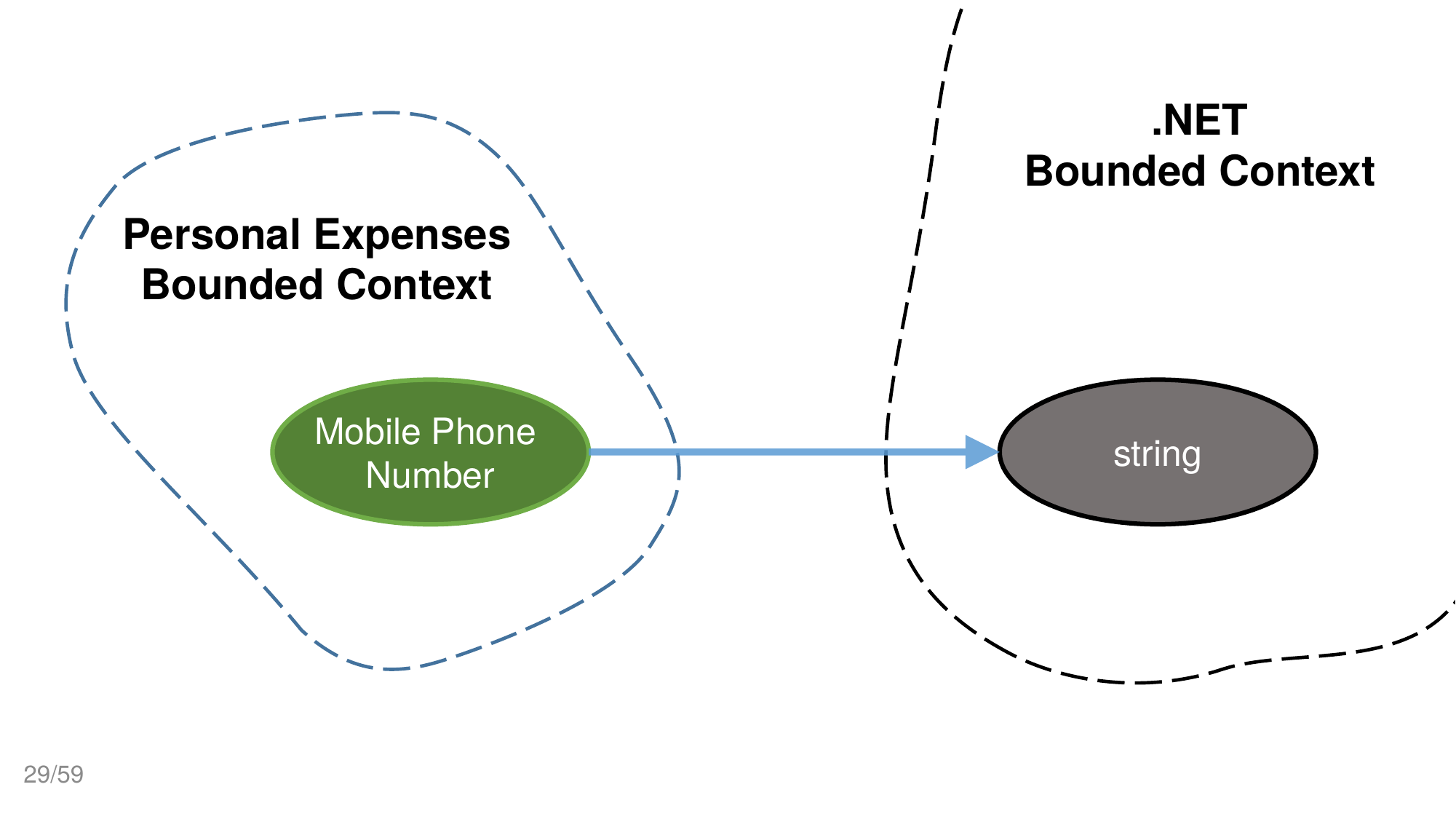

.NET
Bounded Context

Personal Expenses
Bounded Context
Mobile Phone
Number
string
29/59